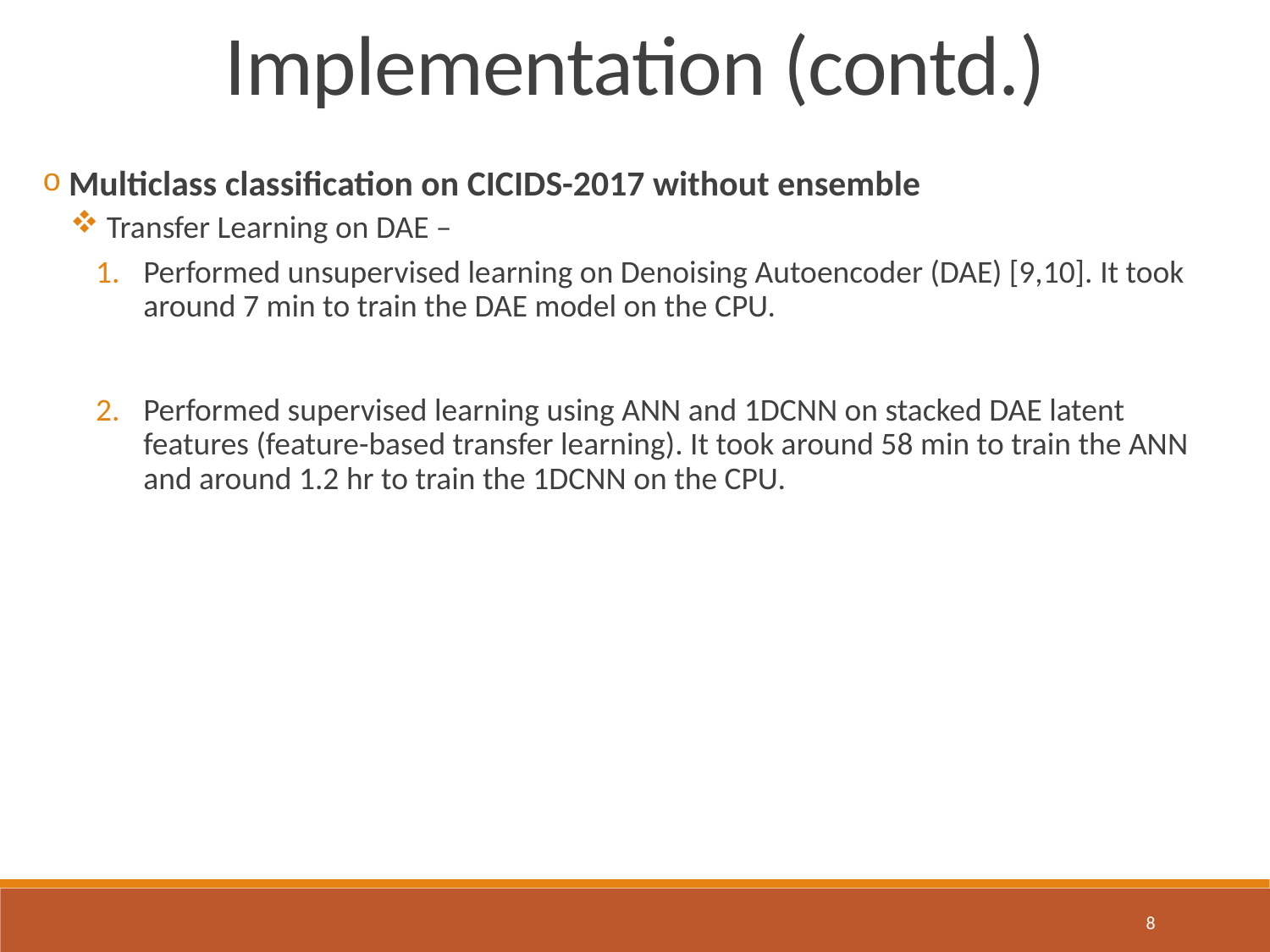

Implementation (contd.)
 Multiclass classification on CICIDS-2017 without ensemble
 Transfer Learning on DAE –
Performed unsupervised learning on Denoising Autoencoder (DAE) [9,10]. It took around 7 min to train the DAE model on the CPU.

Performed supervised learning using ANN and 1DCNN on stacked DAE latent features (feature-based transfer learning). It took around 58 min to train the ANN and around 1.2 hr to train the 1DCNN on the CPU.

8